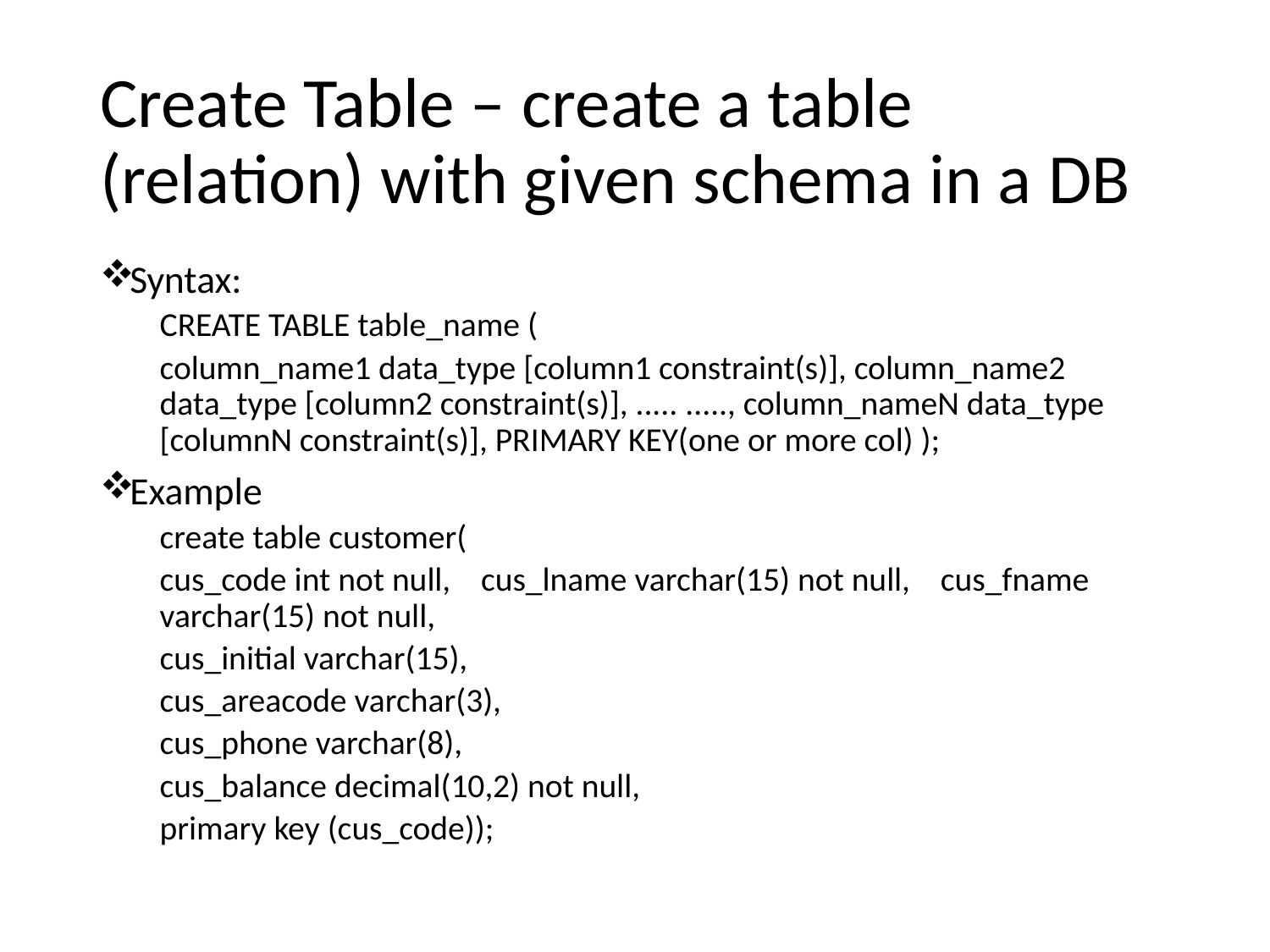

# Create Table – create a table (relation) with given schema in a DB
Syntax:
CREATE TABLE table_name (
column_name1 data_type [column1 constraint(s)], column_name2 data_type [column2 constraint(s)], ..... ....., column_nameN data_type [columnN constraint(s)], PRIMARY KEY(one or more col) );
Example
create table customer(
cus_code int not null,    cus_lname varchar(15) not null,    cus_fname varchar(15) not null,
cus_initial varchar(15),
cus_areacode varchar(3),
cus_phone varchar(8),
cus_balance decimal(10,2) not null,
primary key (cus_code));